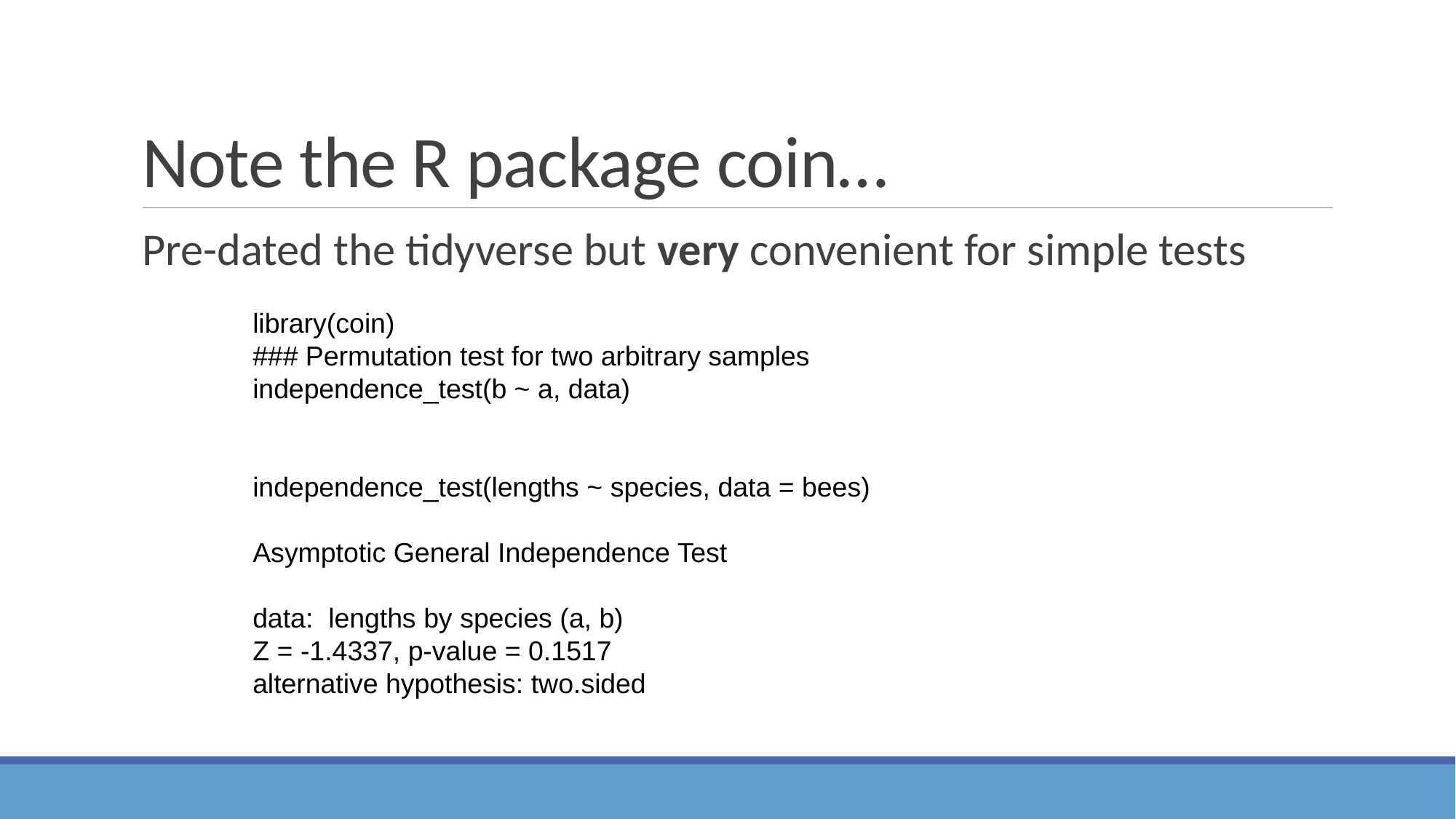

# Note the R package coin…
Pre-dated the tidyverse but very convenient for simple tests
library(coin)
### Permutation test for two arbitrary samples
independence_test(b ~ a, data)

independence_test(lengths ~ species, data = bees)
Asymptotic General Independence Test

data:  lengths by species (a, b)
Z = -1.4337, p-value = 0.1517
alternative hypothesis: two.sided